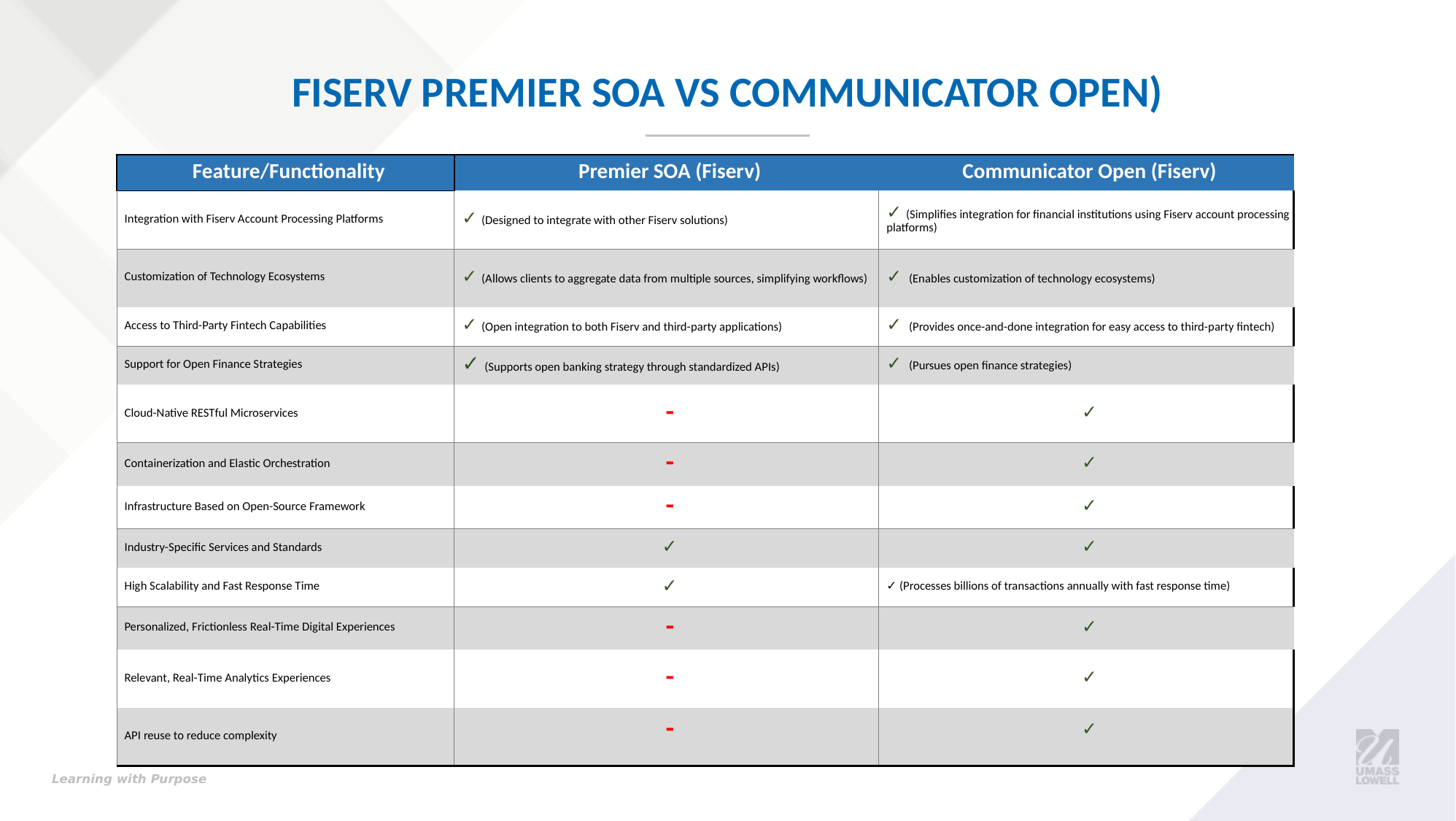

# Fiserv Premier SOA Vs Communicator Open)
| Feature/Functionality | Premier SOA (Fiserv) | Communicator Open (Fiserv) |
| --- | --- | --- |
| Integration with Fiserv Account Processing Platforms | ✓ (Designed to integrate with other Fiserv solutions)​​ | ✓ (Simplifies integration for financial institutions using Fiserv account processing platforms)​​ |
| Customization of Technology Ecosystems | ✓ (Allows clients to aggregate data from multiple sources, simplifying workflows)​​ | ✓ (Enables customization of technology ecosystems)​​ |
| Access to Third-Party Fintech Capabilities | ✓ (Open integration to both Fiserv and third-party applications)​​ | ✓ (Provides once-and-done integration for easy access to third-party fintech)​​ |
| Support for Open Finance Strategies | ✓ (Supports open banking strategy through standardized APIs)​​ | ✓ (Pursues open finance strategies)​​ |
| Cloud-Native RESTful Microservices | - | ✓ |
| Containerization and Elastic Orchestration | - | ✓ |
| Infrastructure Based on Open-Source Framework | - | ✓ |
| Industry-Specific Services and Standards | ✓ | ✓ |
| High Scalability and Fast Response Time | ✓ | ✓ (Processes billions of transactions annually with fast response time)​​ |
| Personalized, Frictionless Real-Time Digital Experiences | - | ✓ |
| Relevant, Real-Time Analytics Experiences | - | ✓ |
| API reuse to reduce complexity | - | ✓ |